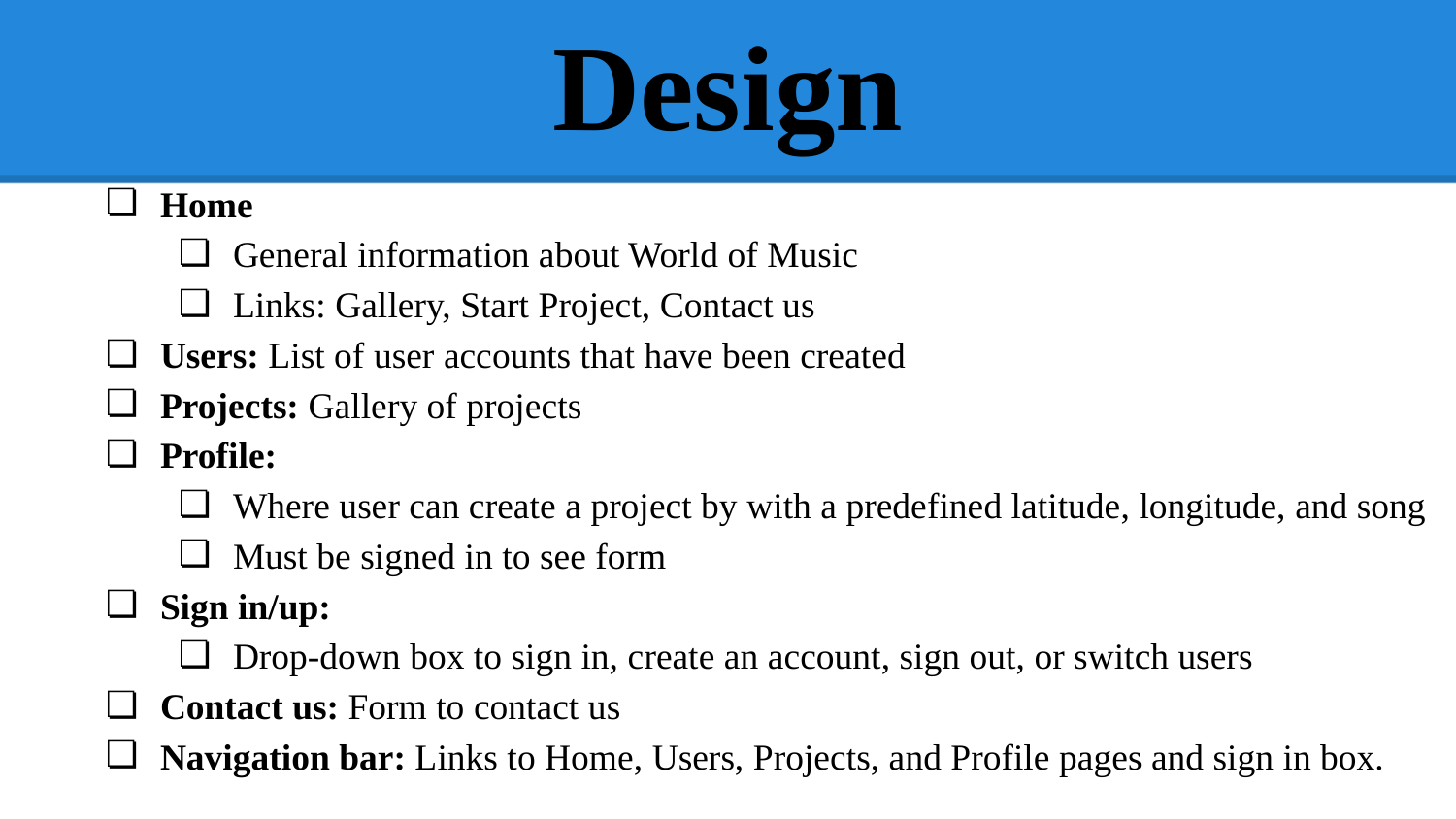

# Design
Home
General information about World of Music
Links: Gallery, Start Project, Contact us
Users: List of user accounts that have been created
Projects: Gallery of projects
Profile:
Where user can create a project by with a predefined latitude, longitude, and song
Must be signed in to see form
Sign in/up:
Drop-down box to sign in, create an account, sign out, or switch users
Contact us: Form to contact us
Navigation bar: Links to Home, Users, Projects, and Profile pages and sign in box.